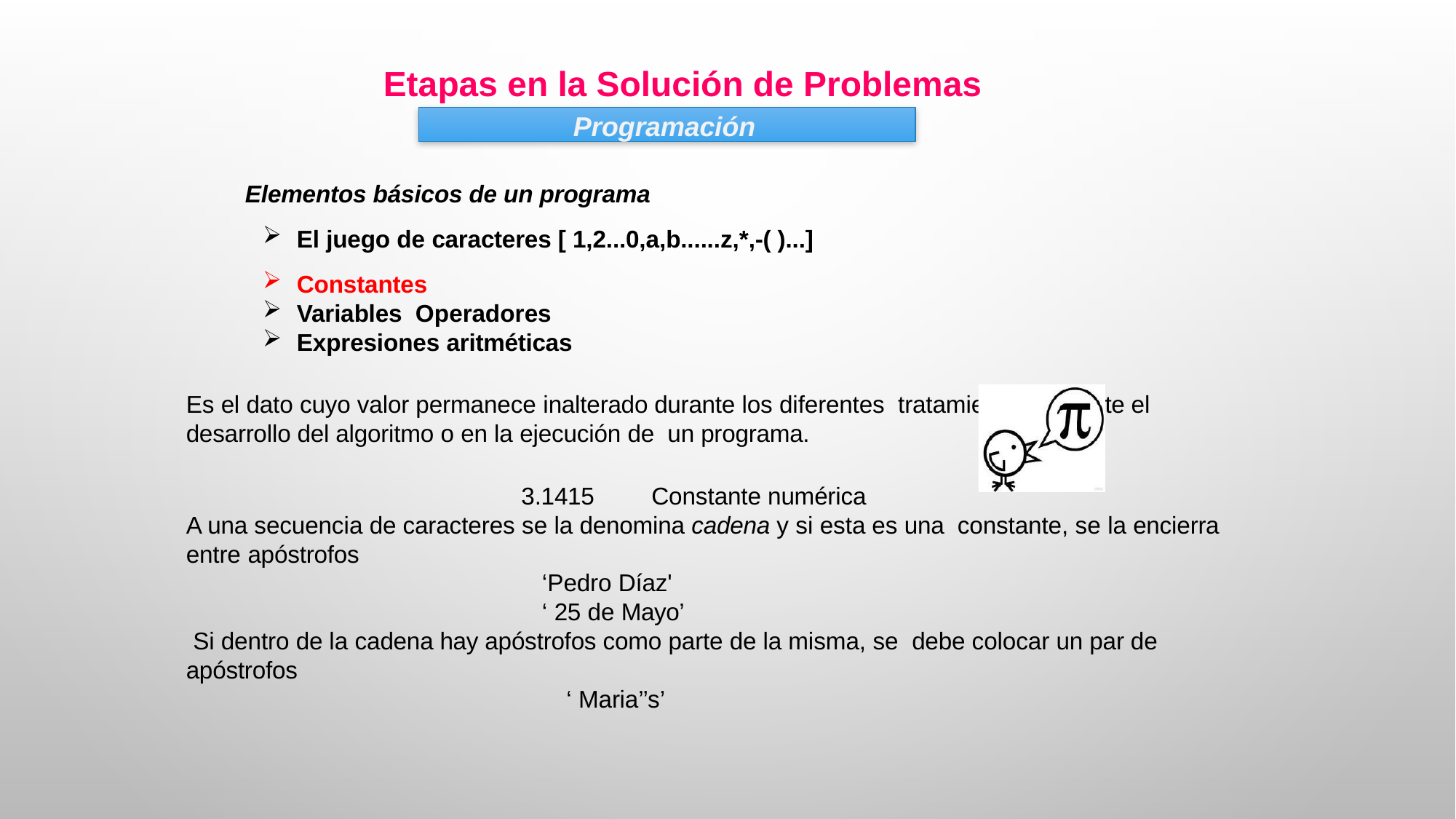

Etapas en la Solución de Problemas
Programación
Elementos básicos de un programa
El juego de caracteres [ 1,2...0,a,b......z,*,-( )...]
Constantes
Variables  Operadores
Expresiones aritméticas

Es el dato cuyo valor permanece inalterado durante los diferentes  tratamientos, durante el desarrollo del algoritmo o en la ejecución de  un programa.

3.1415	Constante numérica
A una secuencia de caracteres se la denomina cadena y si esta es una  constante, se la encierra entre apóstrofos
‘Pedro Díaz'
‘ 25 de Mayo’
Si dentro de la cadena hay apóstrofos como parte de la misma, se  debe colocar un par de apóstrofos
‘ Maria’’s’